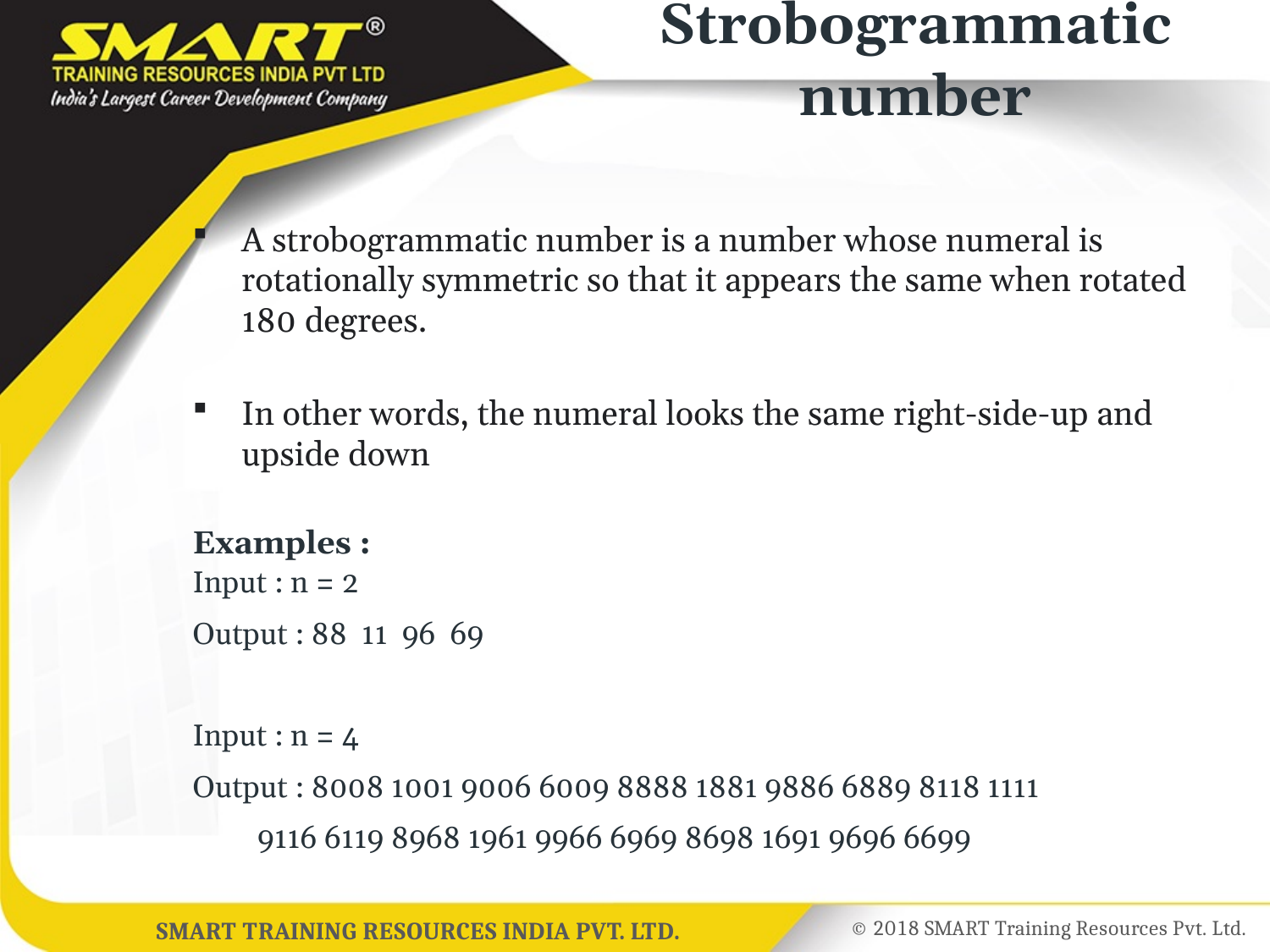

# Strobogrammatic number
A strobogrammatic number is a number whose numeral is rotationally symmetric so that it appears the same when rotated 180 degrees.

In other words, the numeral looks the same right-side-up and upside down

Examples :
Input : n = 2
Output : 88  11  96  69

Input : n = 4
Output : 8008 1001 9006 6009 8888 1881 9886 6889 8118 1111
         9116 6119 8968 1961 9966 6969 8698 1691 9696 6699